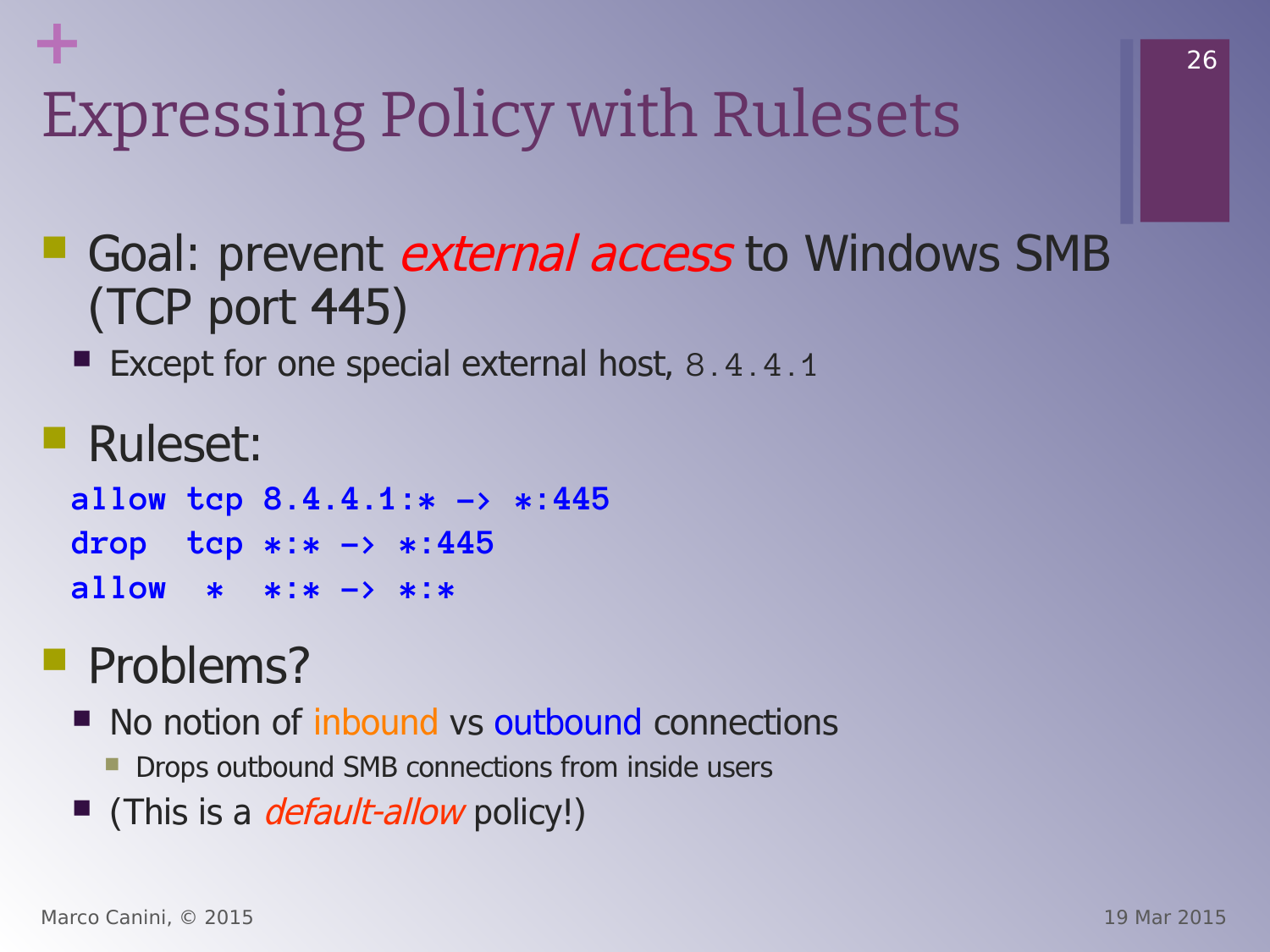

26
# Expressing Policy with Rulesets
Goal: prevent external access to Windows SMB (TCP port 445)
Except for one special external host, 8.4.4.1
Ruleset:
allow tcp 8.4.4.1:* -> *:445
drop  tcp *:* -> *:445
allow  *  *:* -> *:*
Problems?
No notion of inbound vs outbound connections
Drops outbound SMB connections from inside users
(This is a default-allow policy!)
Marco Canini, © 2015
19 Mar 2015